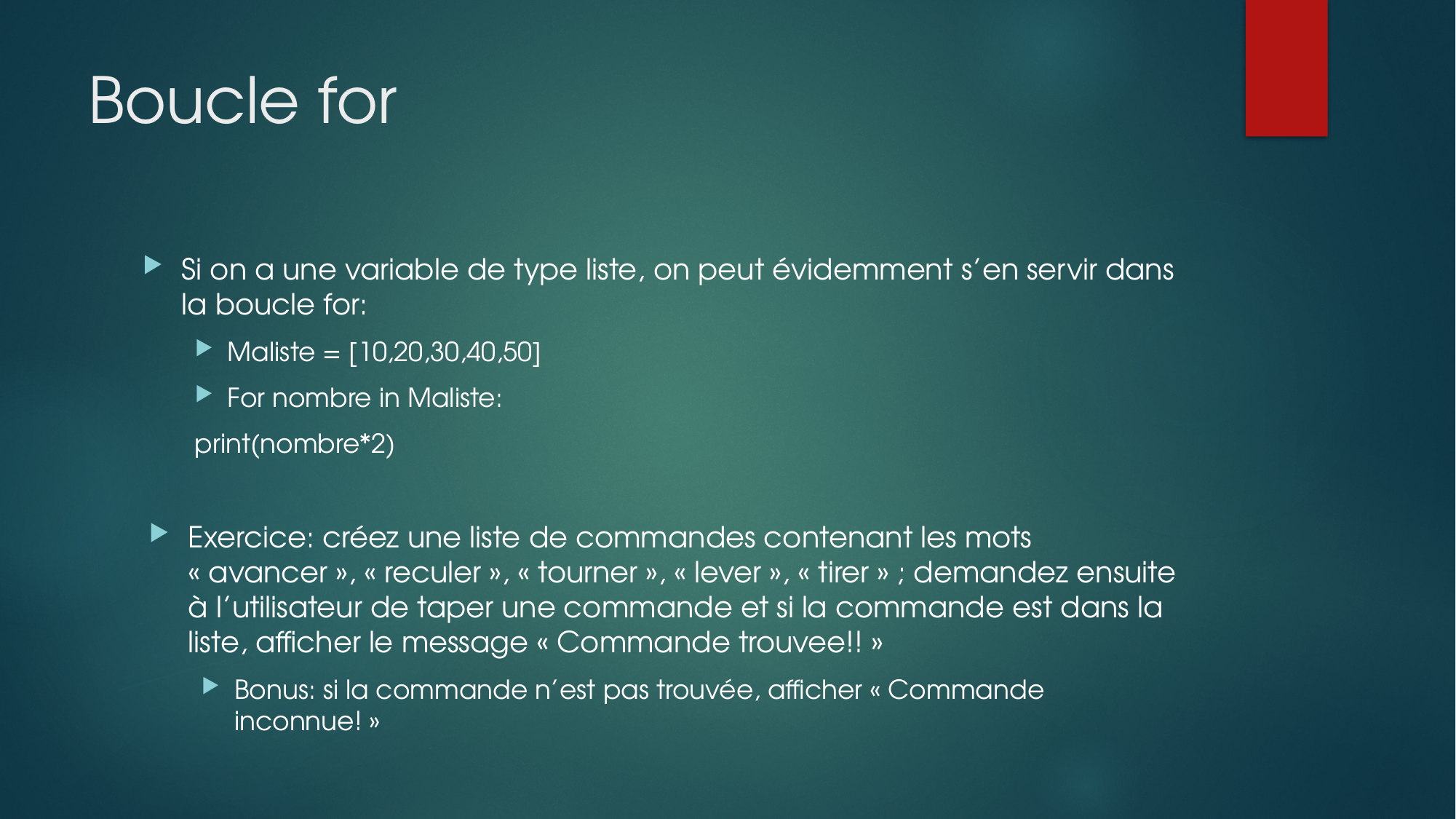

# Boucle for
Si on a une variable de type liste, on peut évidemment s’en servir dans la boucle for:
Maliste = [10,20,30,40,50]
For nombre in Maliste:
		print(nombre*2)

Exercice: créez une liste de commandes contenant les mots « avancer », « reculer », « tourner », « lever », « tirer » ; demandez ensuite à l’utilisateur de taper une commande et si la commande est dans la liste, afficher le message « Commande trouvee!! »
Bonus: si la commande n’est pas trouvée, afficher « Commande inconnue! »